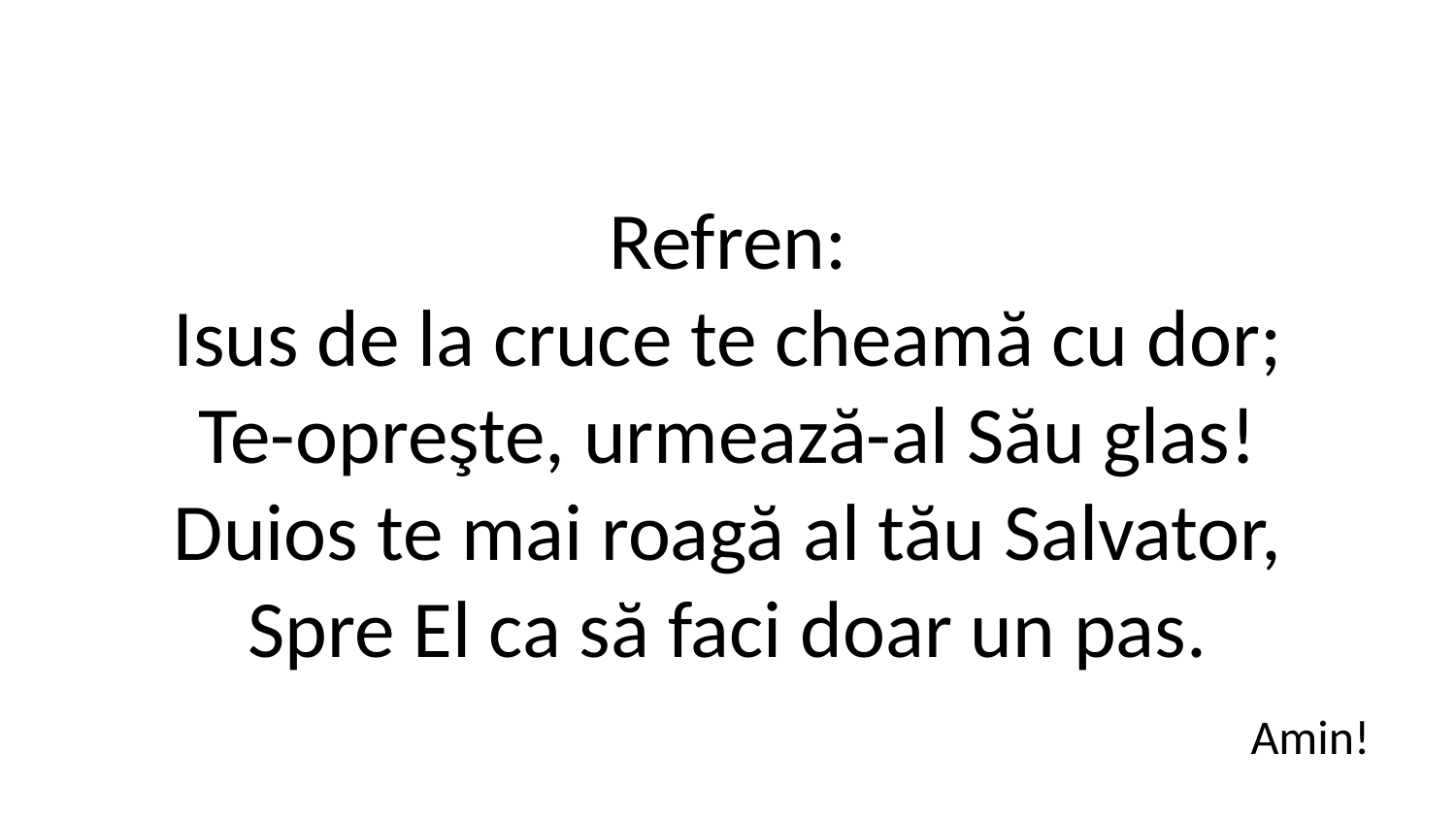

Refren:
Isus de la cruce te cheamă cu dor;
Te-opreşte, urmează-al Său glas!
Duios te mai roagă al tău Salvator,
Spre El ca să faci doar un pas.

Amin!